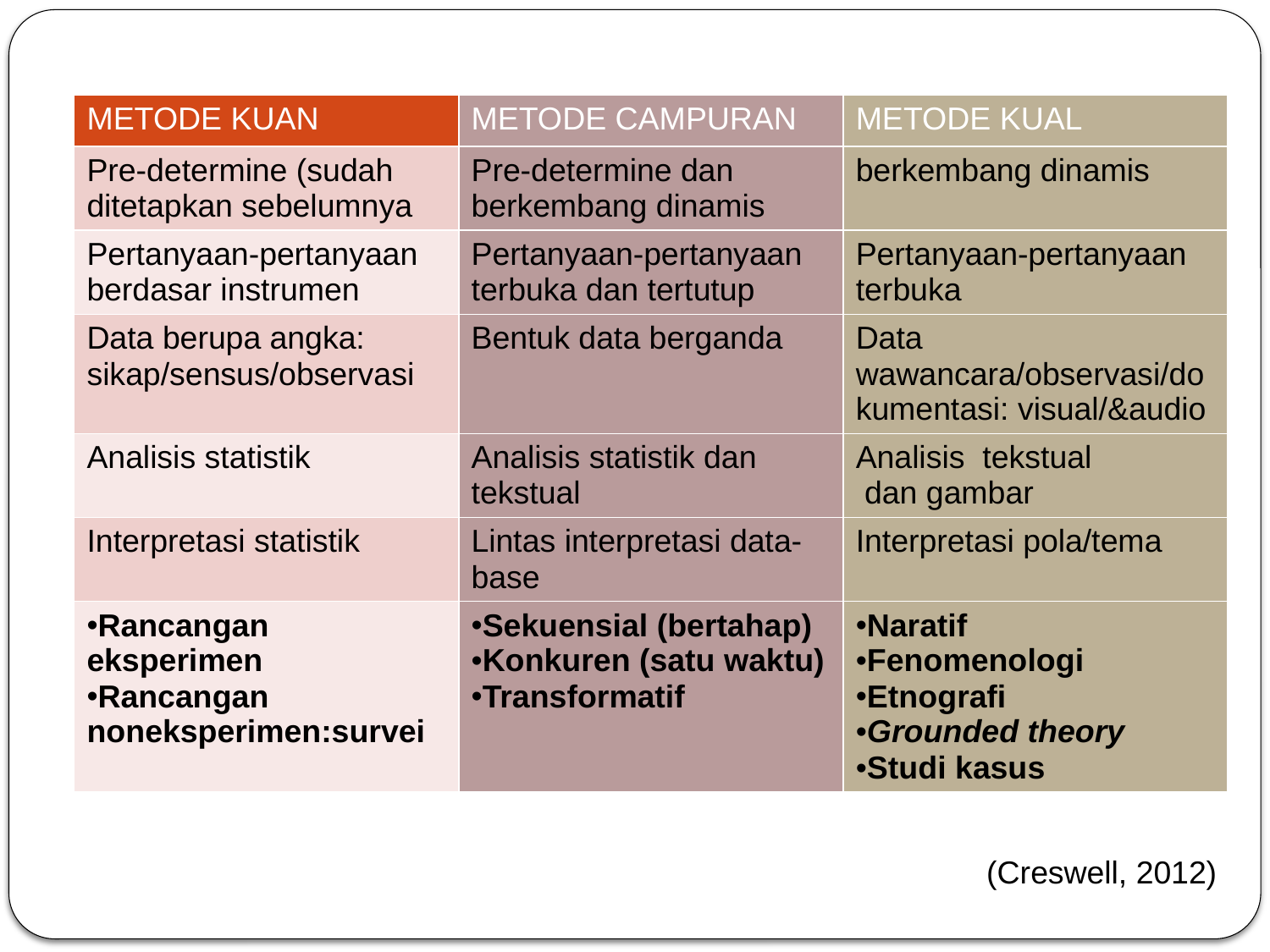

| METODE KUAN | METODE CAMPURAN | METODE KUAL |
| --- | --- | --- |
| Pre-determine (sudah ditetapkan sebelumnya | Pre-determine dan berkembang dinamis | berkembang dinamis |
| Pertanyaan-pertanyaan berdasar instrumen | Pertanyaan-pertanyaan terbuka dan tertutup | Pertanyaan-pertanyaan terbuka |
| Data berupa angka: sikap/sensus/observasi | Bentuk data berganda | Data wawancara/observasi/dokumentasi: visual/&audio |
| Analisis statistik | Analisis statistik dan tekstual | Analisis tekstual dan gambar |
| Interpretasi statistik | Lintas interpretasi data-base | Interpretasi pola/tema |
| Rancangan eksperimen Rancangan noneksperimen:survei | Sekuensial (bertahap) Konkuren (satu waktu) Transformatif | Naratif Fenomenologi Etnografi Grounded theory Studi kasus |
(Creswell, 2012)